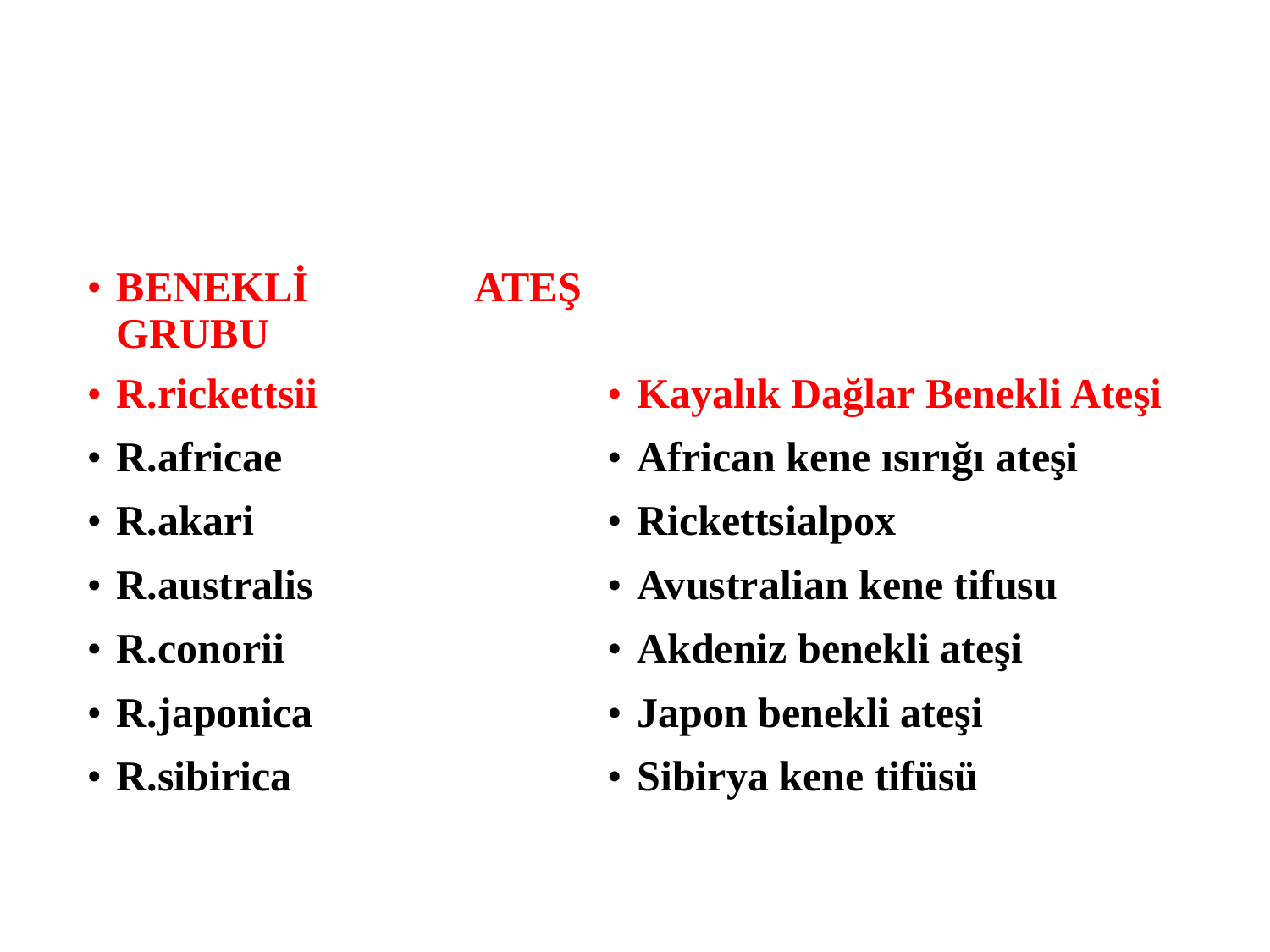

| BENEKLİ ATEŞ GRUBU |  |
| --- | --- |
| R.rickettsii | Kayalık Dağlar Benekli Ateşi |
| R.africae | African kene ısırığı ateşi |
| R.akari | Rickettsialpox |
| R.australis | Avustralian kene tifusu |
| R.conorii | Akdeniz benekli ateşi |
| R.japonica | Japon benekli ateşi |
| R.sibirica | Sibirya kene tifüsü |